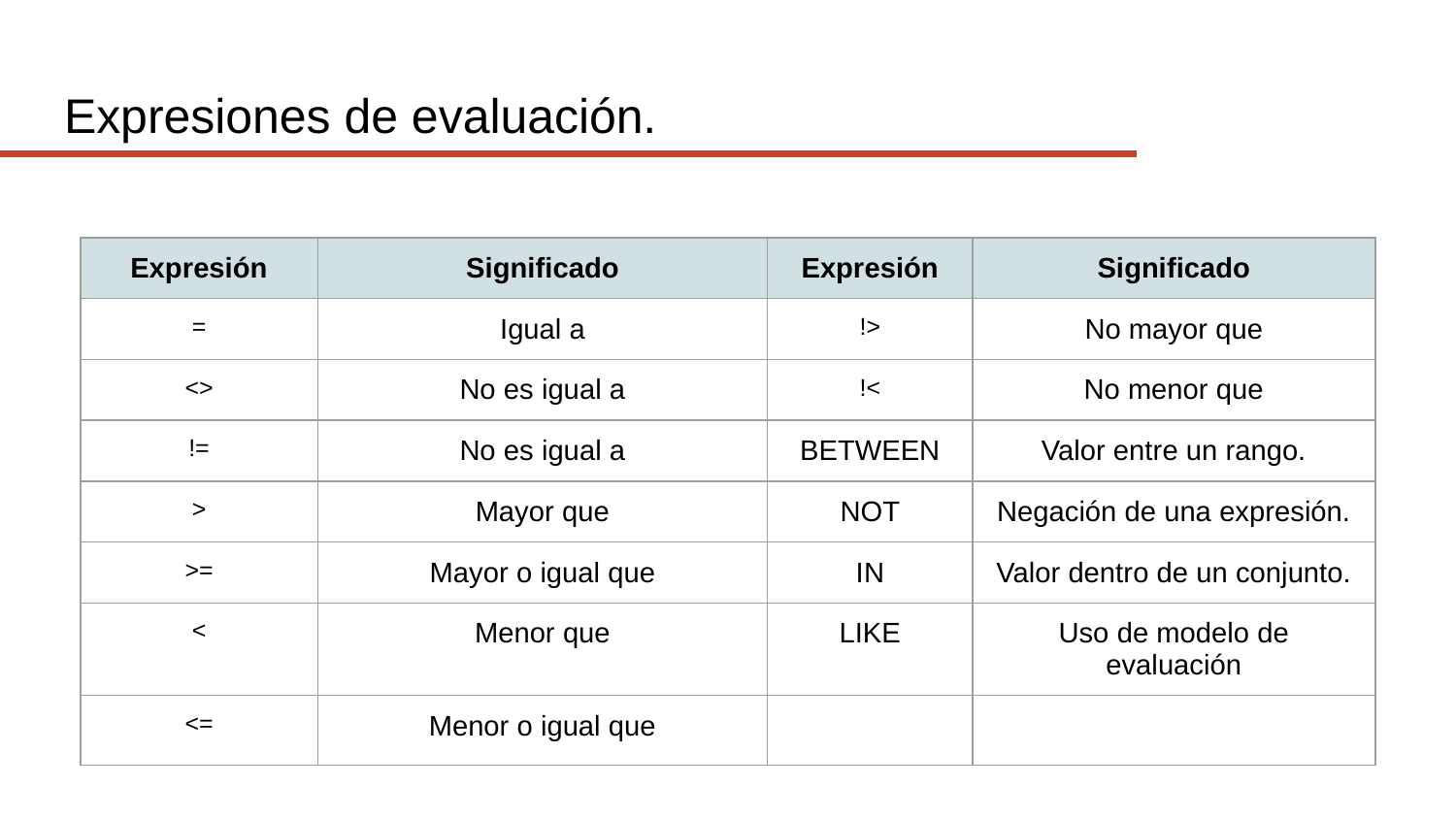

Expresiones de evaluación.
| Expresión | Significado | Expresión | Significado |
| --- | --- | --- | --- |
| = | Igual a | !> | No mayor que |
| <> | No es igual a | !< | No menor que |
| != | No es igual a | BETWEEN | Valor entre un rango. |
| > | Mayor que | NOT | Negación de una expresión. |
| >= | Mayor o igual que | IN | Valor dentro de un conjunto. |
| < | Menor que | LIKE | Uso de modelo de evaluación |
| <= | Menor o igual que |  |  |